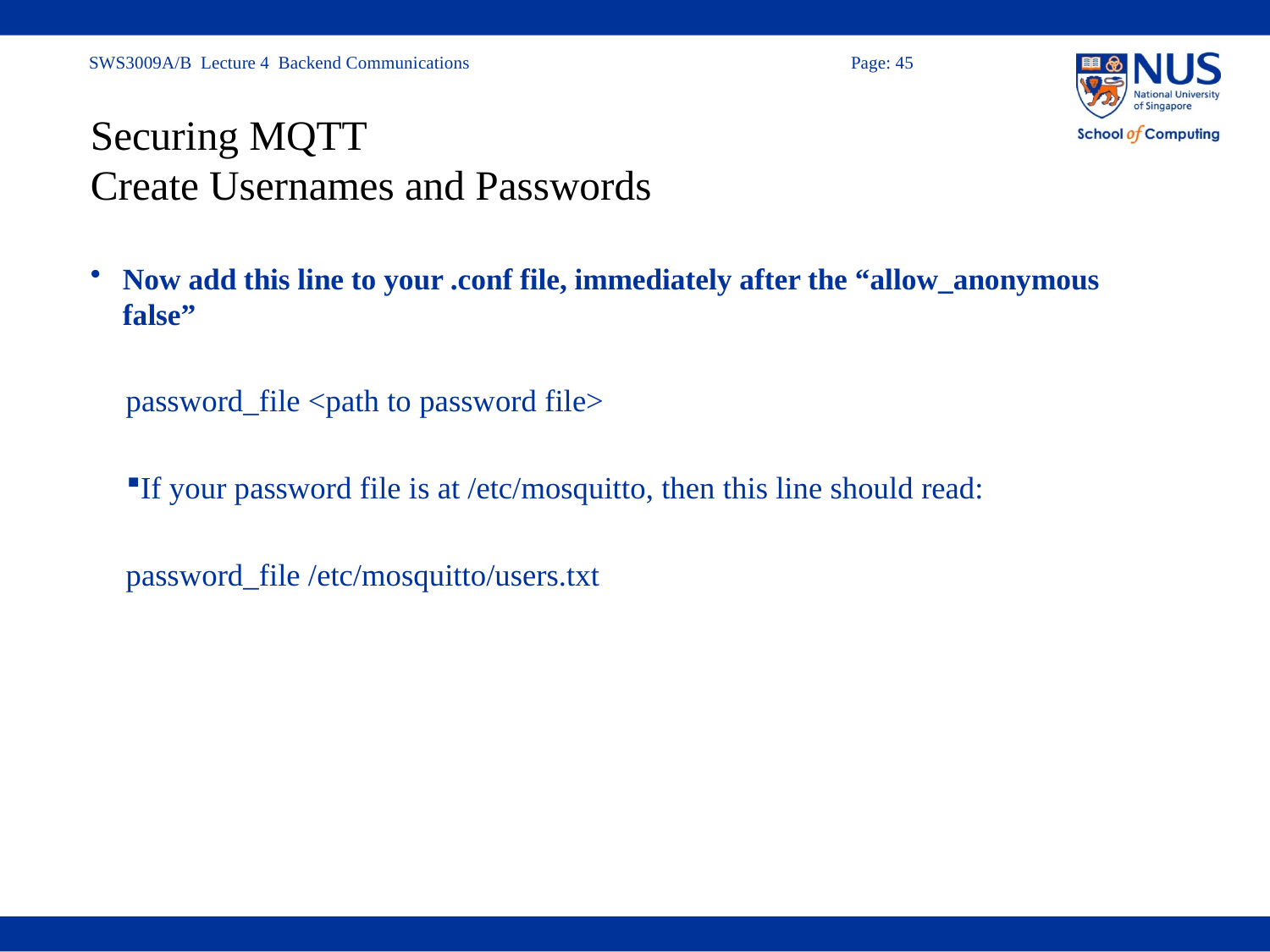

# Securing MQTT Create Usernames and Passwords
Now add this line to your .conf file, immediately after the “allow_anonymous false”

password_file <path to password file>

If your password file is at /etc/mosquitto, then this line should read:

password_file /etc/mosquitto/users.txt